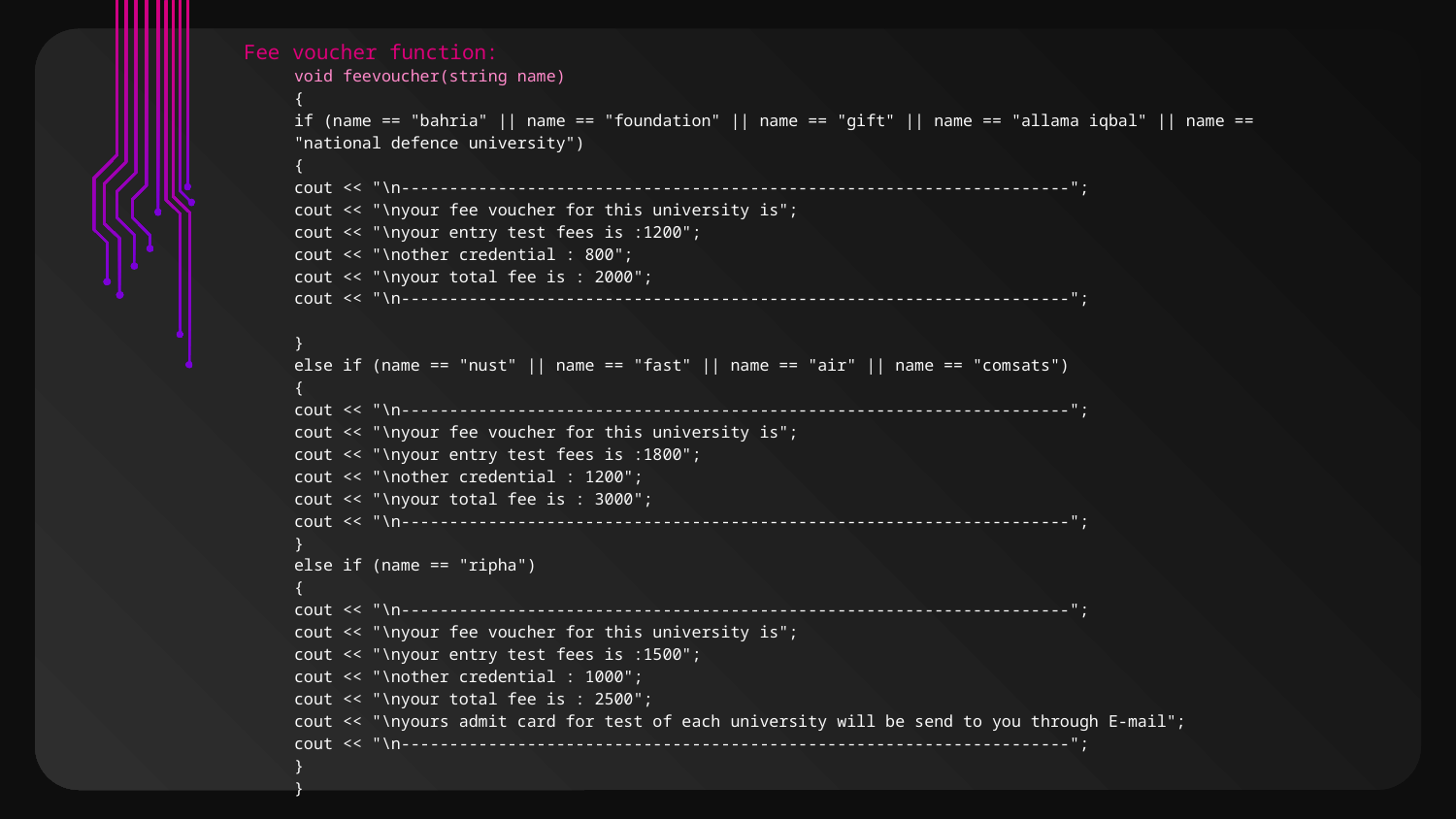

Fee voucher function:
void feevoucher(string name)
{
if (name == "bahria" || name == "foundation" || name == "gift" || name == "allama iqbal" || name == "national defence university")
{
cout << "\n---------------------------------------------------------------------";
cout << "\nyour fee voucher for this university is";
cout << "\nyour entry test fees is :1200";
cout << "\nother credential : 800";
cout << "\nyour total fee is : 2000";
cout << "\n---------------------------------------------------------------------";
}
else if (name == "nust" || name == "fast" || name == "air" || name == "comsats")
{
cout << "\n---------------------------------------------------------------------";
cout << "\nyour fee voucher for this university is";
cout << "\nyour entry test fees is :1800";
cout << "\nother credential : 1200";
cout << "\nyour total fee is : 3000";
cout << "\n---------------------------------------------------------------------";
}
else if (name == "ripha")
{
cout << "\n---------------------------------------------------------------------";
cout << "\nyour fee voucher for this university is";
cout << "\nyour entry test fees is :1500";
cout << "\nother credential : 1000";
cout << "\nyour total fee is : 2500";
cout << "\nyours admit card for test of each university will be send to you through E-mail";
cout << "\n---------------------------------------------------------------------";
}
}